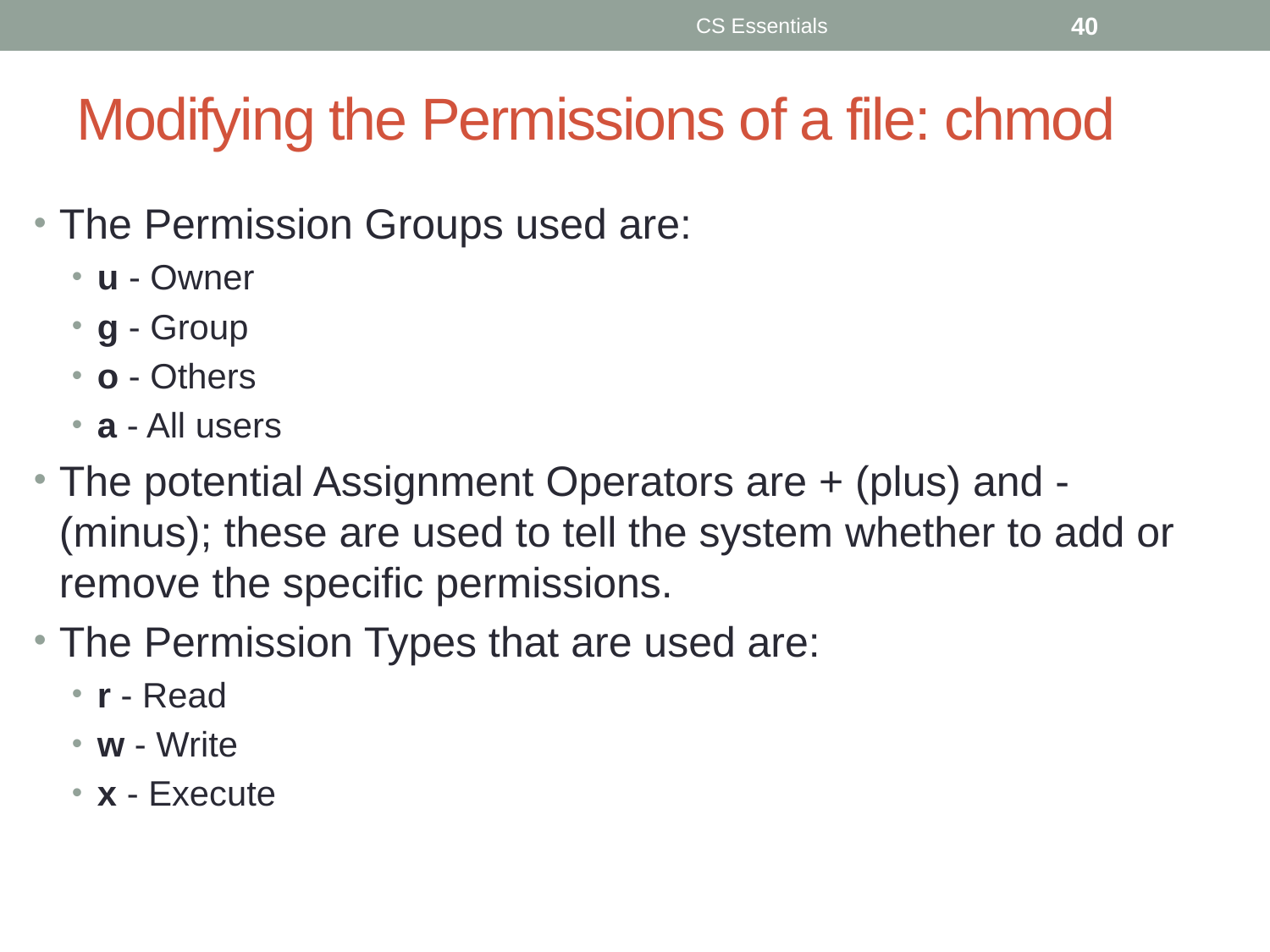

CS Essentials
40
# Modifying the Permissions of a file: chmod
The Permission Groups used are:
u - Owner
g - Group
o - Others
a - All users
The potential Assignment Operators are + (plus) and - (minus); these are used to tell the system whether to add or remove the specific permissions.
The Permission Types that are used are:
r - Read
w - Write
x - Execute